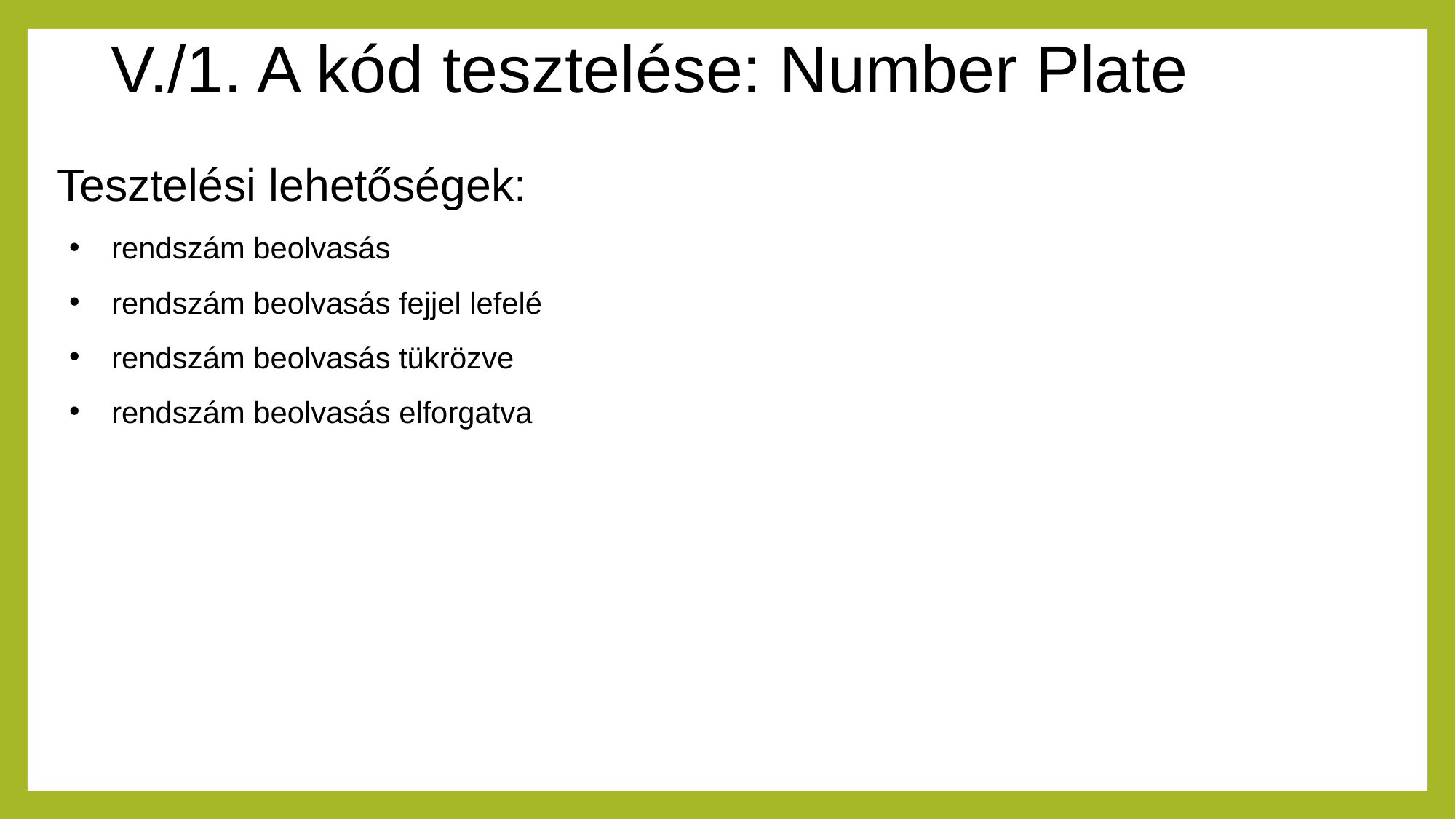

# V./1. A kód tesztelése: Number Plate
Tesztelési lehetőségek:
rendszám beolvasás
rendszám beolvasás fejjel lefelé
rendszám beolvasás tükrözve
rendszám beolvasás elforgatva